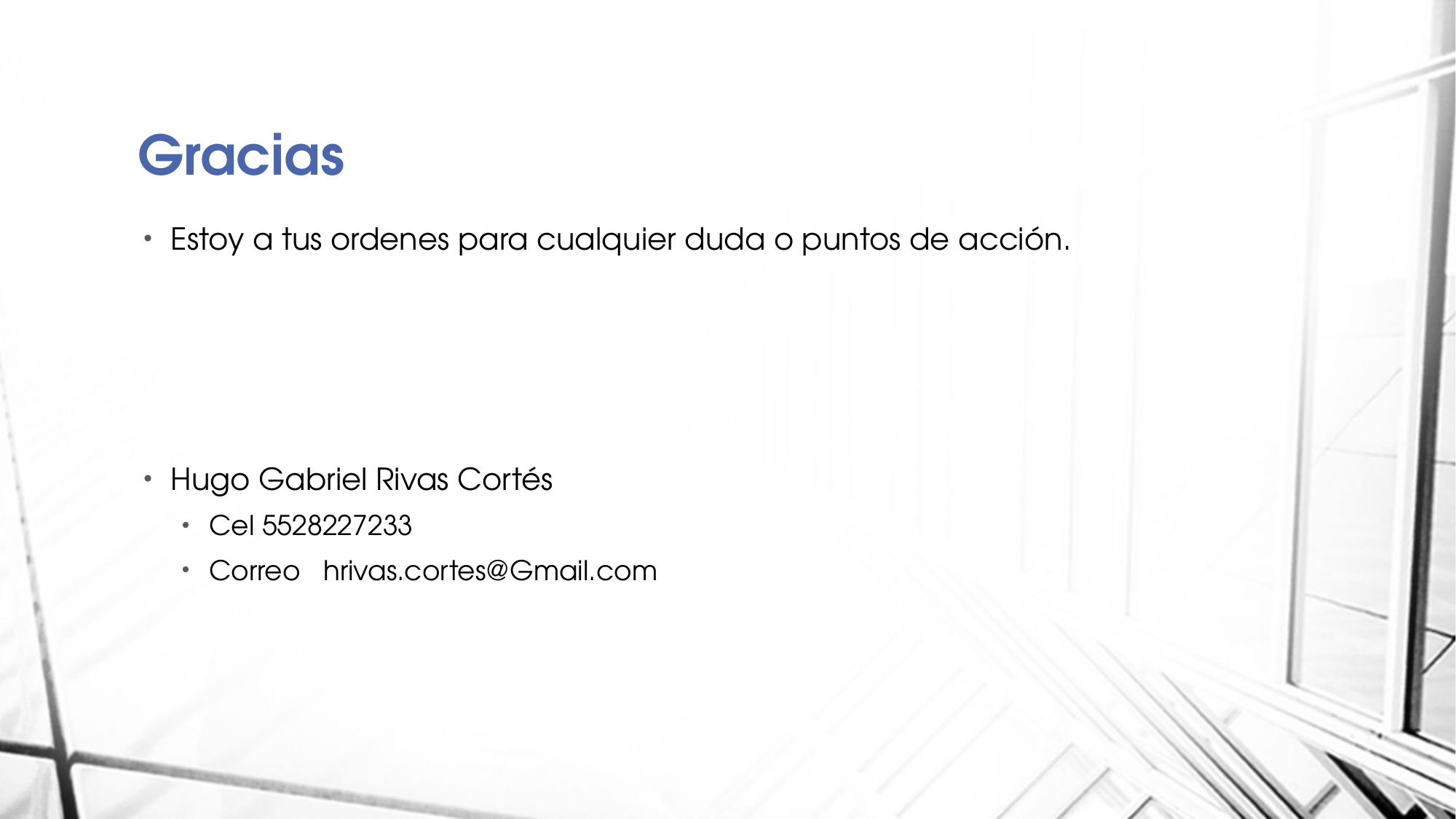

# Gracias
Estoy a tus ordenes para cualquier duda o puntos de acción.

Hugo Gabriel Rivas Cortés
Cel 5528227233
Correo   hrivas.cortes@Gmail.com